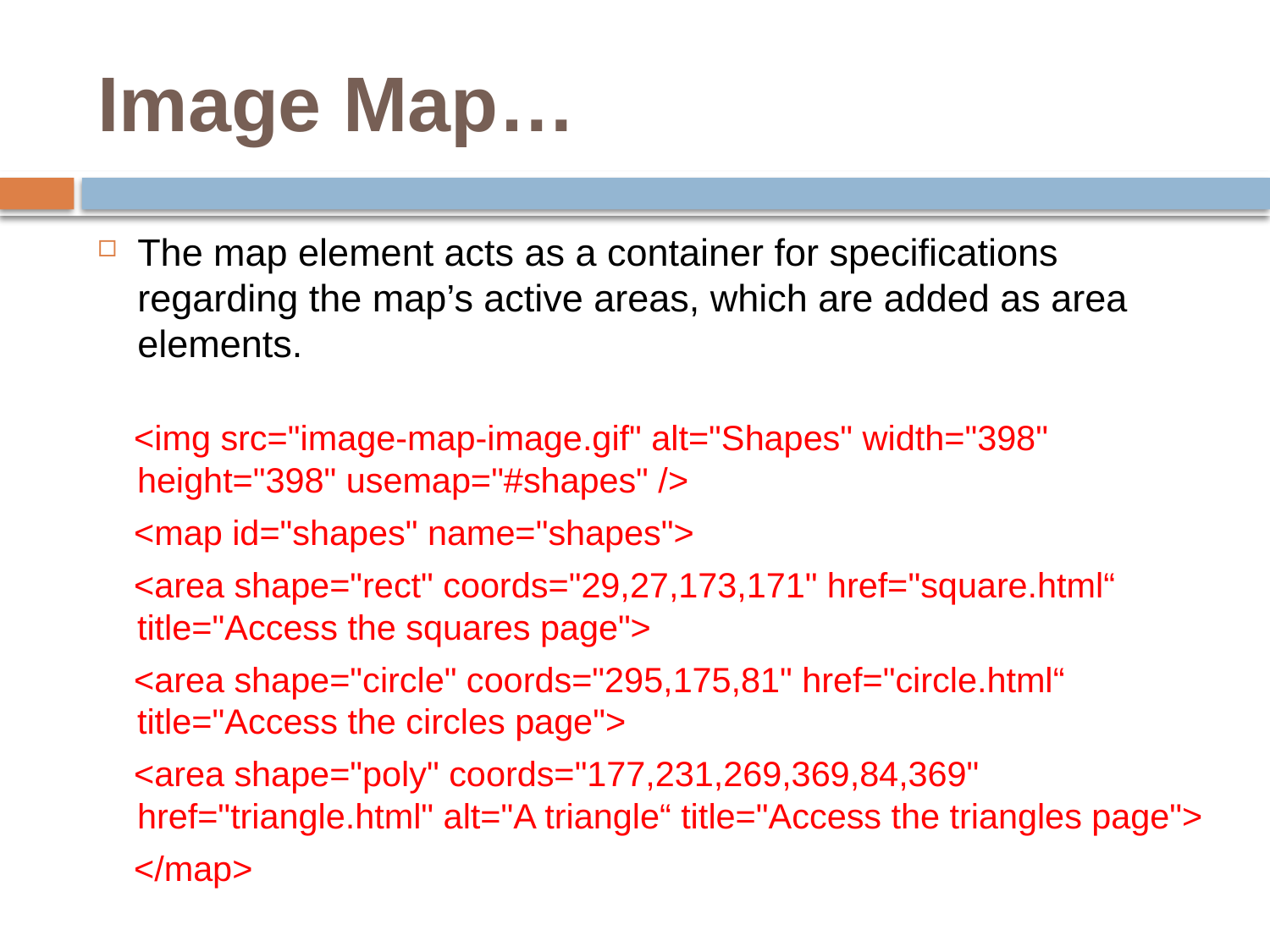

# Image Map…
The map element acts as a container for specifications regarding the map’s active areas, which are added as area elements.

<img src="image-map-image.gif" alt="Shapes" width="398" height="398" usemap="#shapes" />
<map id="shapes" name="shapes">
<area shape="rect" coords="29,27,173,171" href="square.html“ title="Access the squares page">
<area shape="circle" coords="295,175,81" href="circle.html“ title="Access the circles page">
<area shape="poly" coords="177,231,269,369,84,369" href="triangle.html" alt="A triangle“ title="Access the triangles page">
</map>